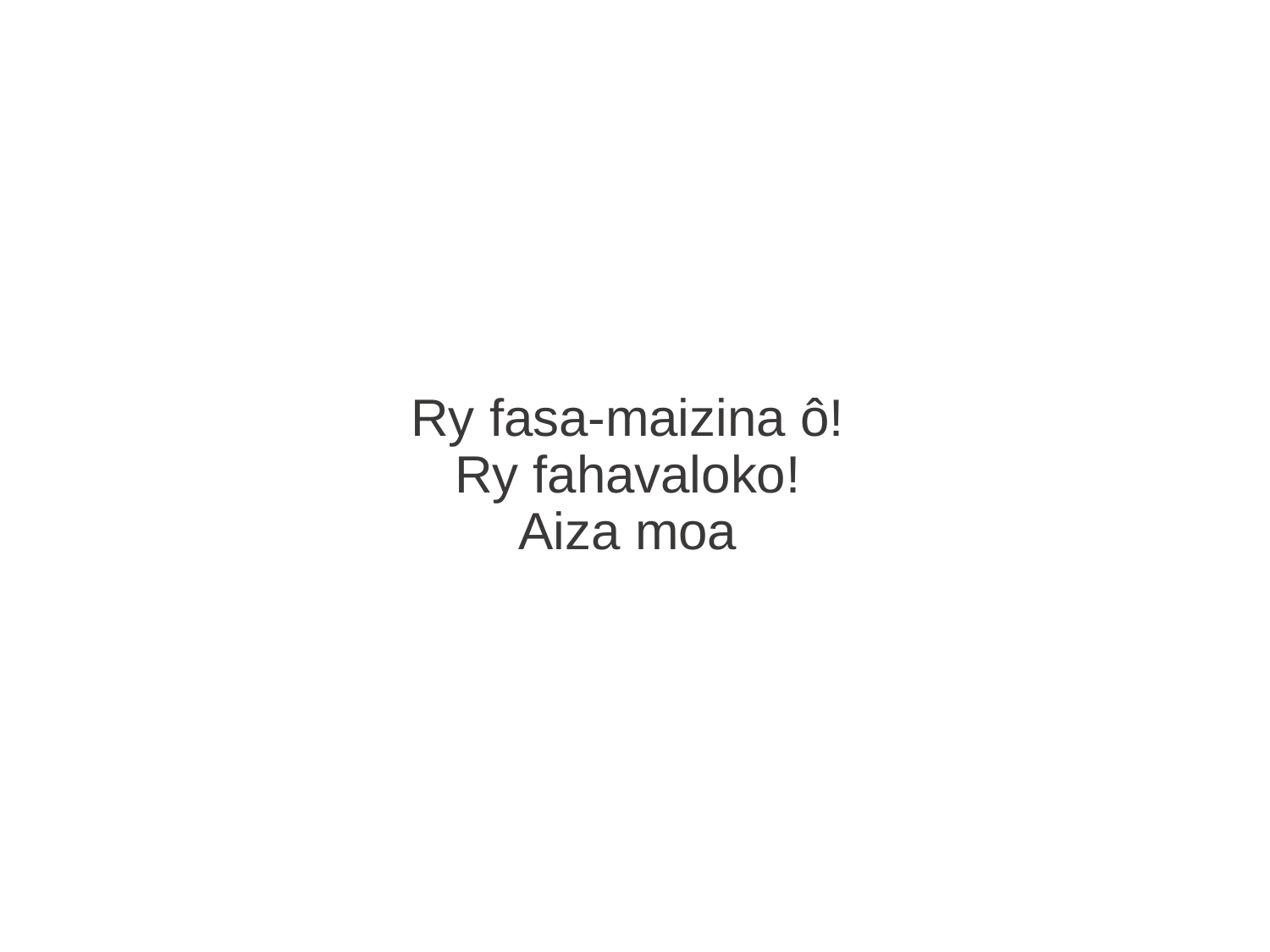

Ry fasa-maizina ô!
Ry fahavaloko!
Aiza moa